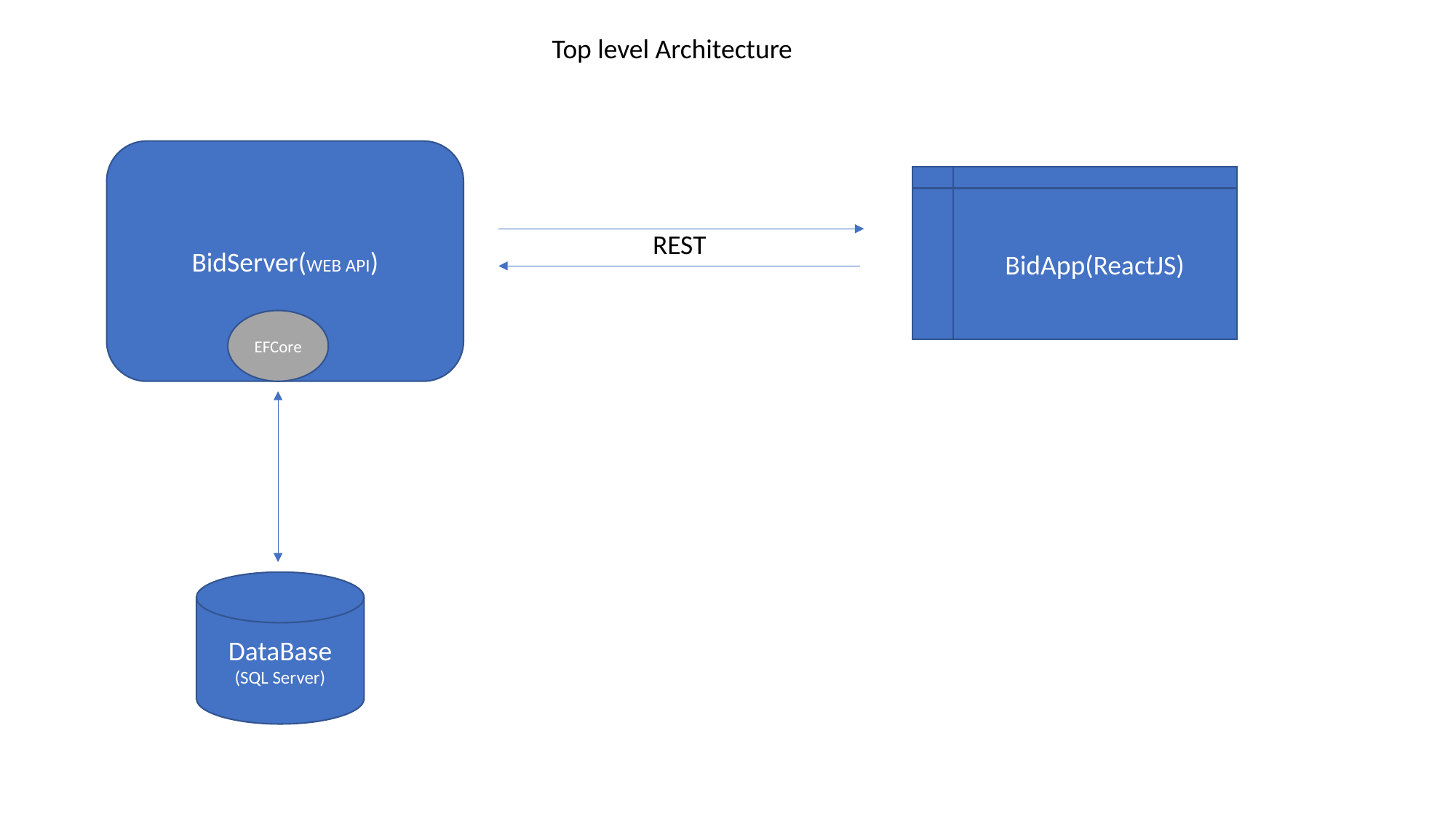

Top level Architecture
BidServer(WEB API)
BidApp(ReactJS)
REST
EFCore
DataBase
(SQL Server)